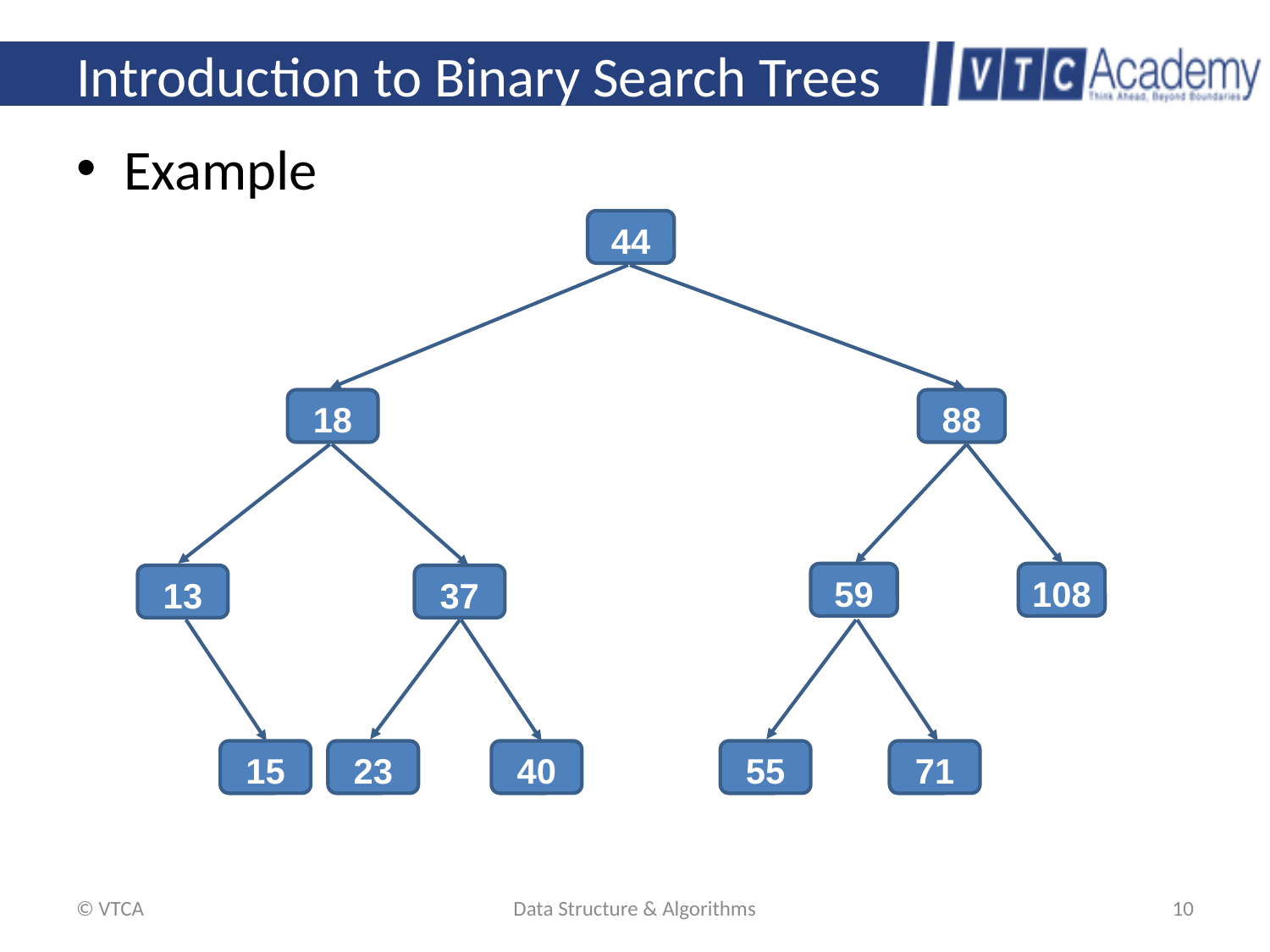

# Introduction to Binary Search Trees
Example
44

18
88

59
108
13
37

15
23
40
55
71
© VTCA
Data Structure & Algorithms
10